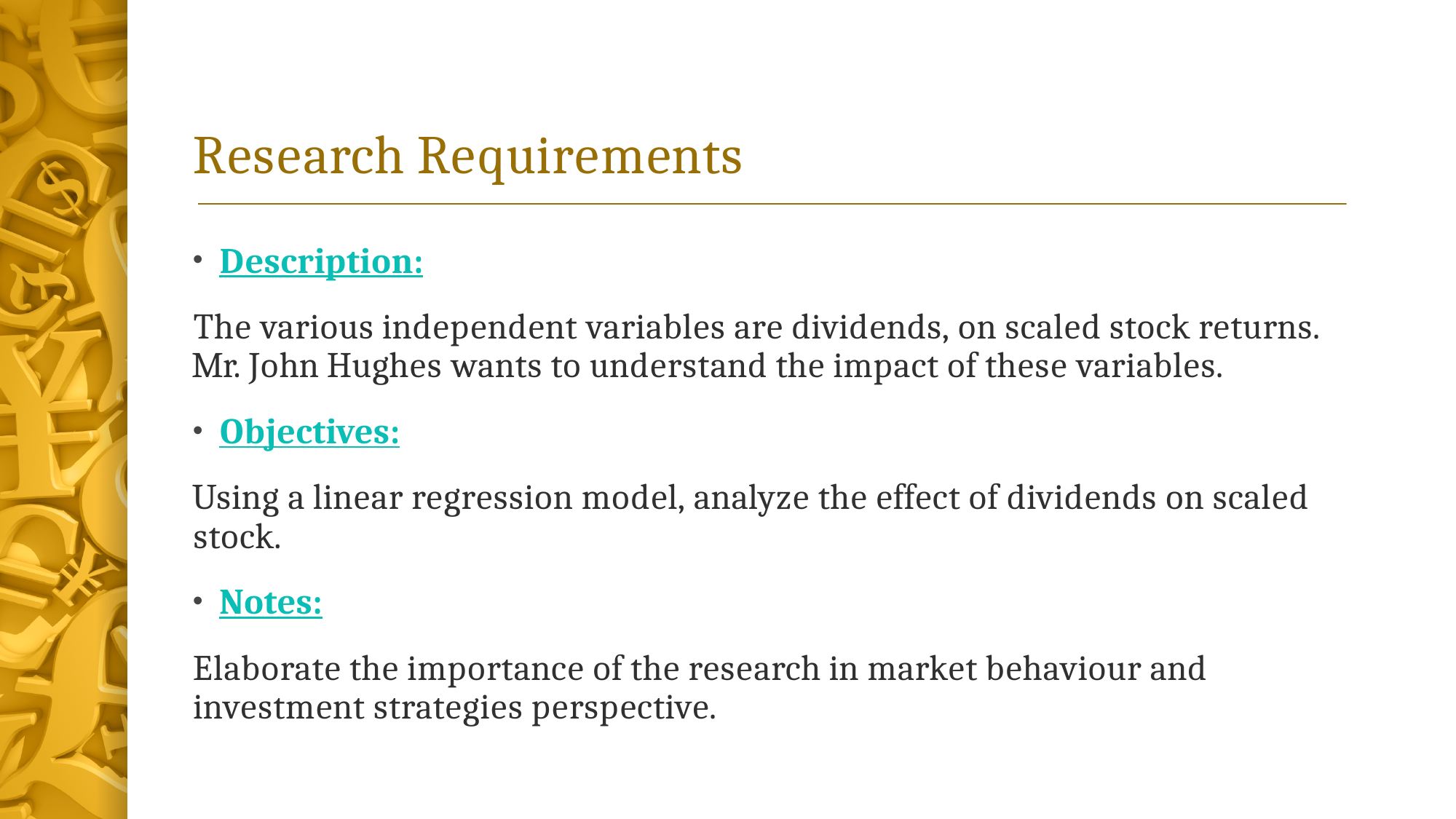

# Research Requirements
Description:
The various independent variables are dividends, on scaled stock returns.  Mr. John Hughes wants to understand the impact of these variables.
Objectives:
Using a linear regression model, analyze the effect of dividends on scaled   stock.
Notes:
Elaborate the importance of the research in market behaviour and investment strategies perspective.